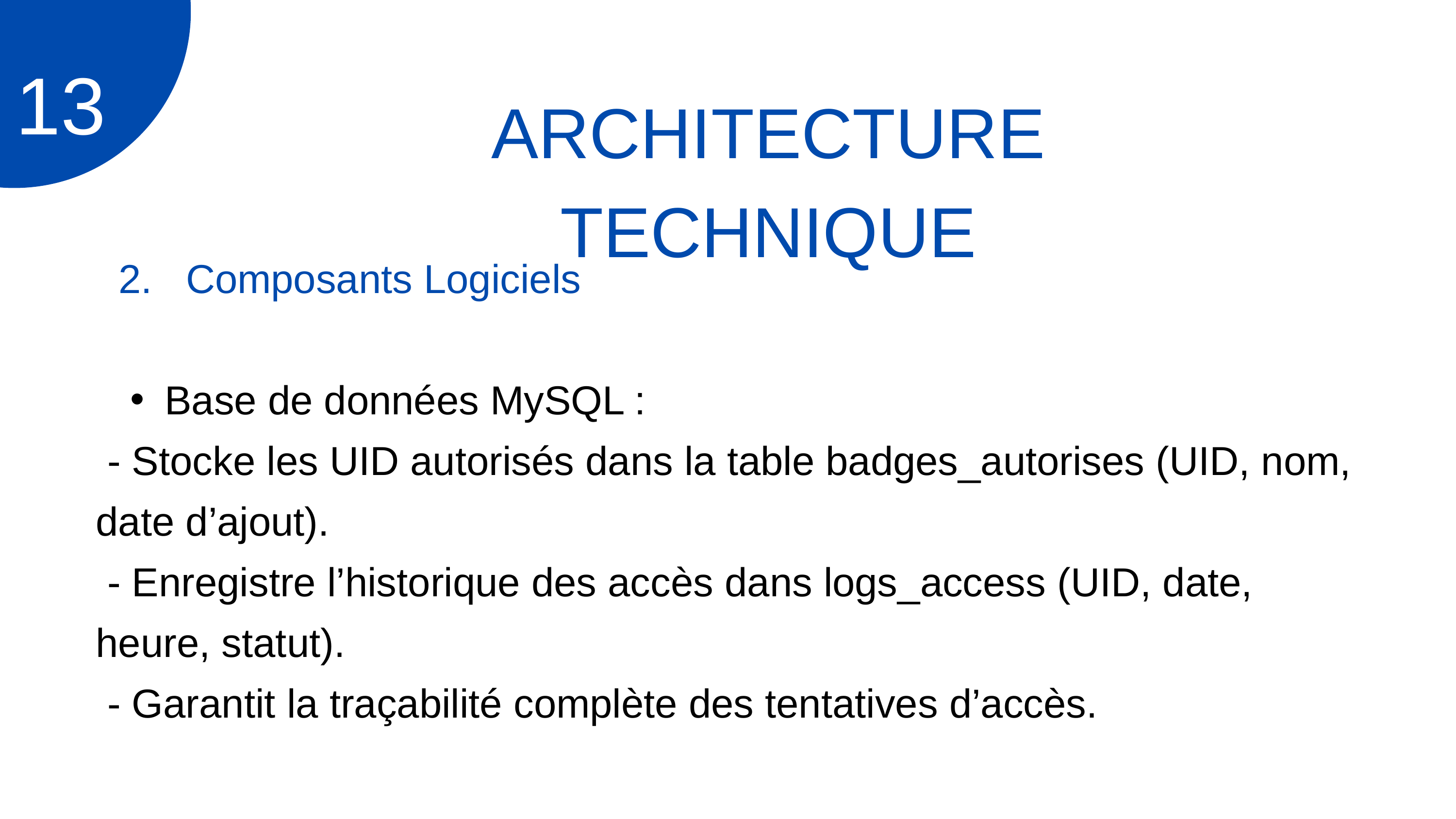

13
ARCHITECTURE TECHNIQUE
  2.   Composants Logiciels

Base de données MySQL :
 - Stocke les UID autorisés dans la table badges_autorises (UID, nom, date d’ajout).
 - Enregistre l’historique des accès dans logs_access (UID, date, heure, statut).
 - Garantit la traçabilité complète des tentatives d’accès.